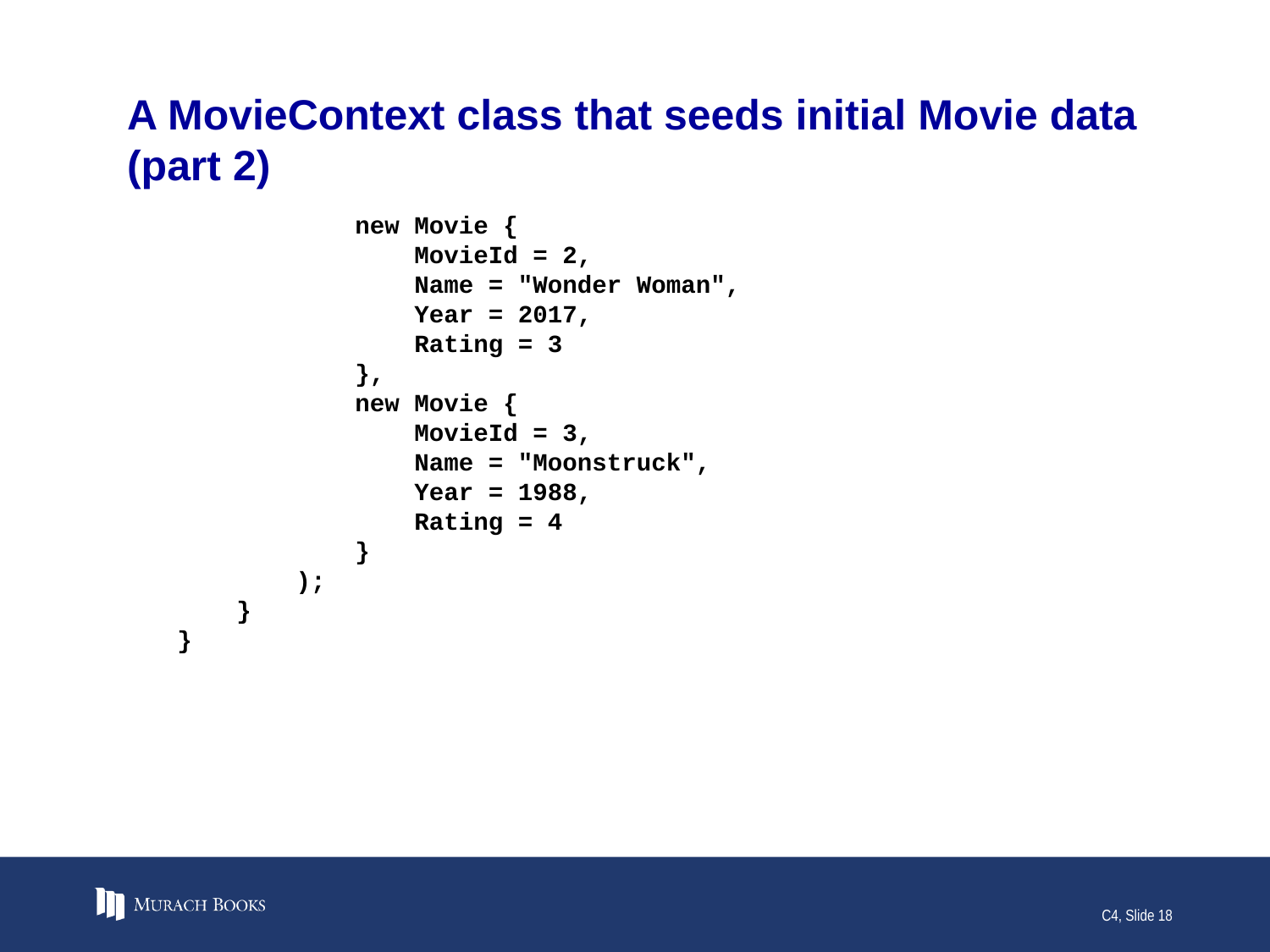

# A MovieContext class that seeds initial Movie data (part 2)
            new Movie {
                MovieId = 2,
                Name = "Wonder Woman",
                Year = 2017,
                Rating = 3
            },
            new Movie {
                MovieId = 3,
                Name = "Moonstruck",
                Year = 1988,
                Rating = 4
            }
        );
    }
}

C4, Slide 18